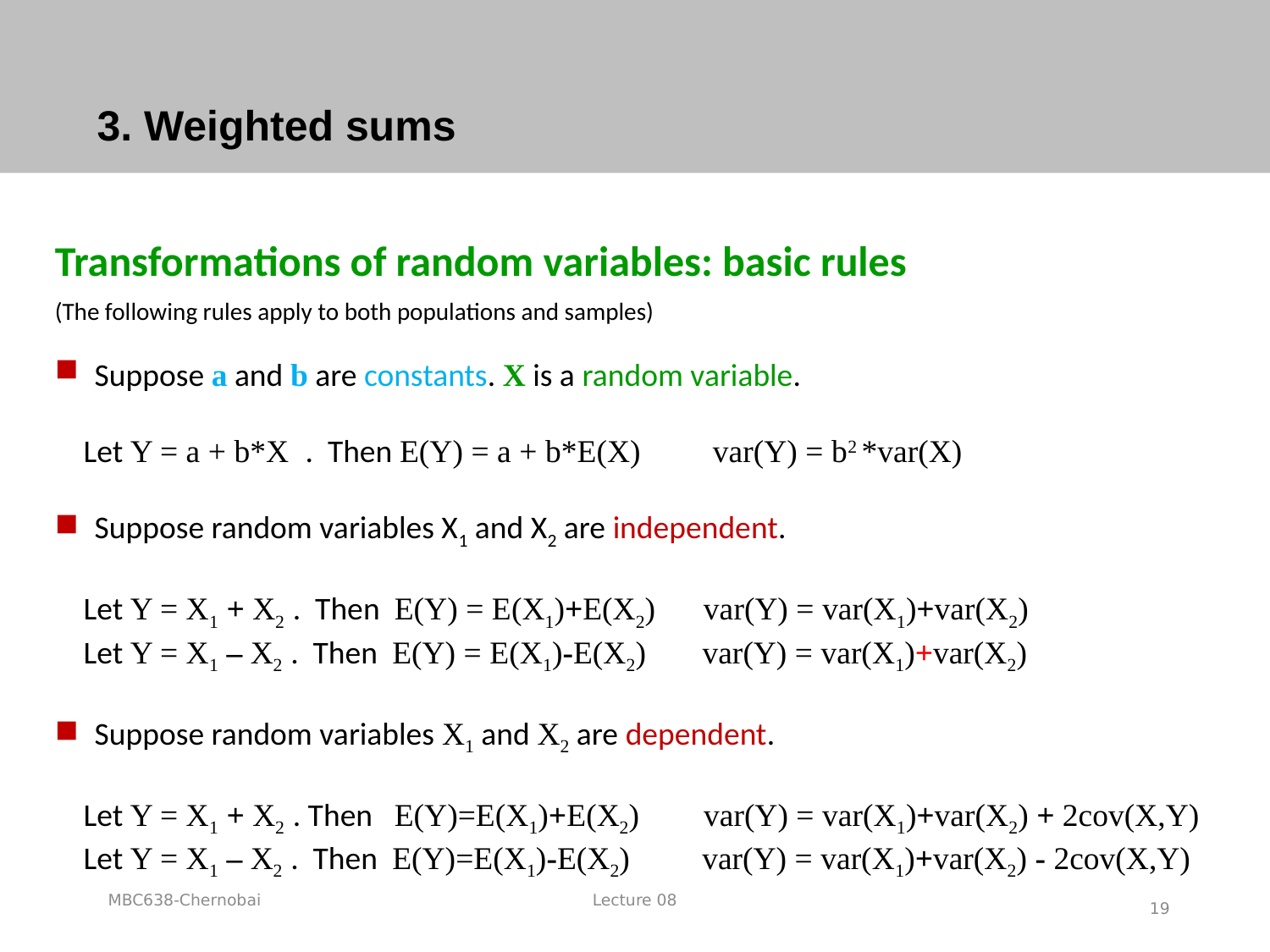

# 3. Weighted sums
Transformations of random variables: basic rules
(The following rules apply to both populations and samples)

Suppose a and b are constants. X is a random variable.

    Let Y = a + b*X  .  Then E(Y) = a + b*E(X)         var(Y) = b2 *var(X)

Suppose random variables X1 and X2 are independent.

    Let Y = X1 + X2 .  Then  E(Y) = E(X1)+E(X2)      var(Y) = var(X1)+var(X2)
    Let Y = X1 – X2 .  Then  E(Y) = E(X1)-E(X2)       var(Y) = var(X1)+var(X2)

Suppose random variables X1 and X2 are dependent.

    Let Y = X1 + X2 . Then   E(Y)=E(X1)+E(X2)        var(Y) = var(X1)+var(X2) + 2cov(X,Y)
    Let Y = X1 – X2 .  Then  E(Y)=E(X1)-E(X2)         var(Y) = var(X1)+var(X2) - 2cov(X,Y)

MBC638-Chernobai
Lecture 08
19